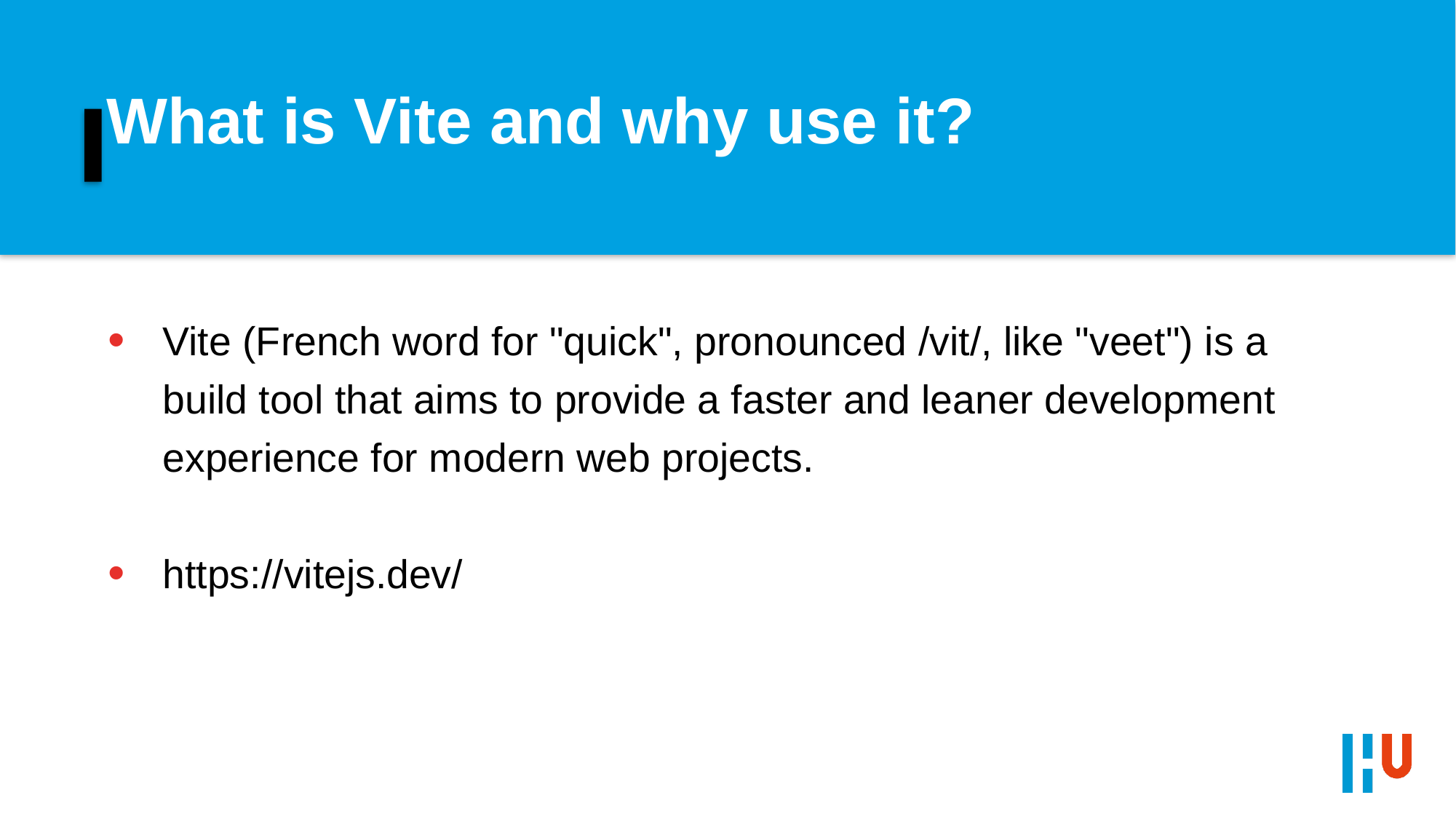

# What is Vite and why use it?

Vite (French word for "quick", pronounced /vit/, like "veet") is a build tool that aims to provide a faster and leaner development experience for modern web projects.

https://vitejs.dev/